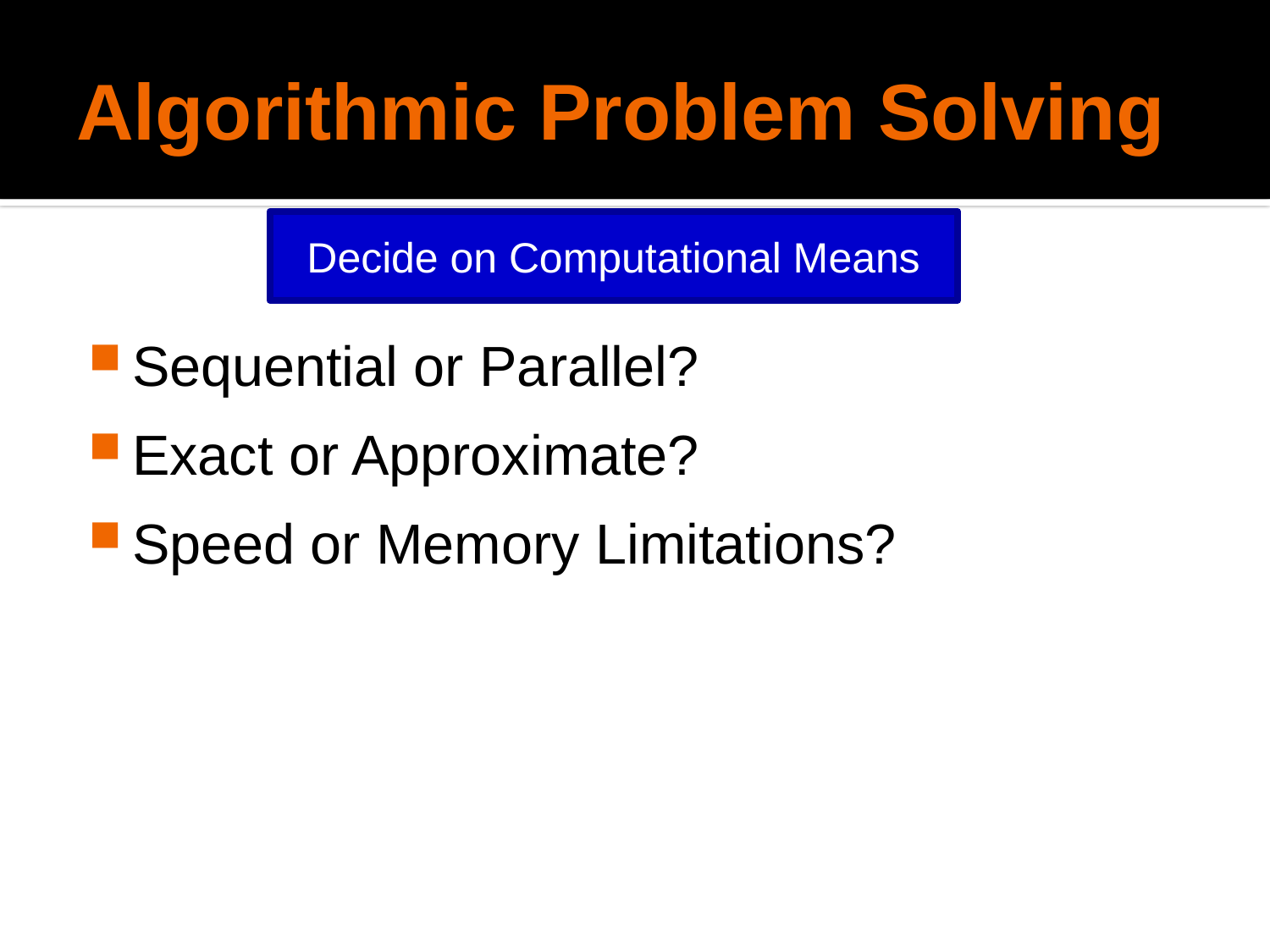

# Algorithmic Problem Solving
Decide on Computational Means
Sequential or Parallel?
Exact or Approximate?
Speed or Memory Limitations?